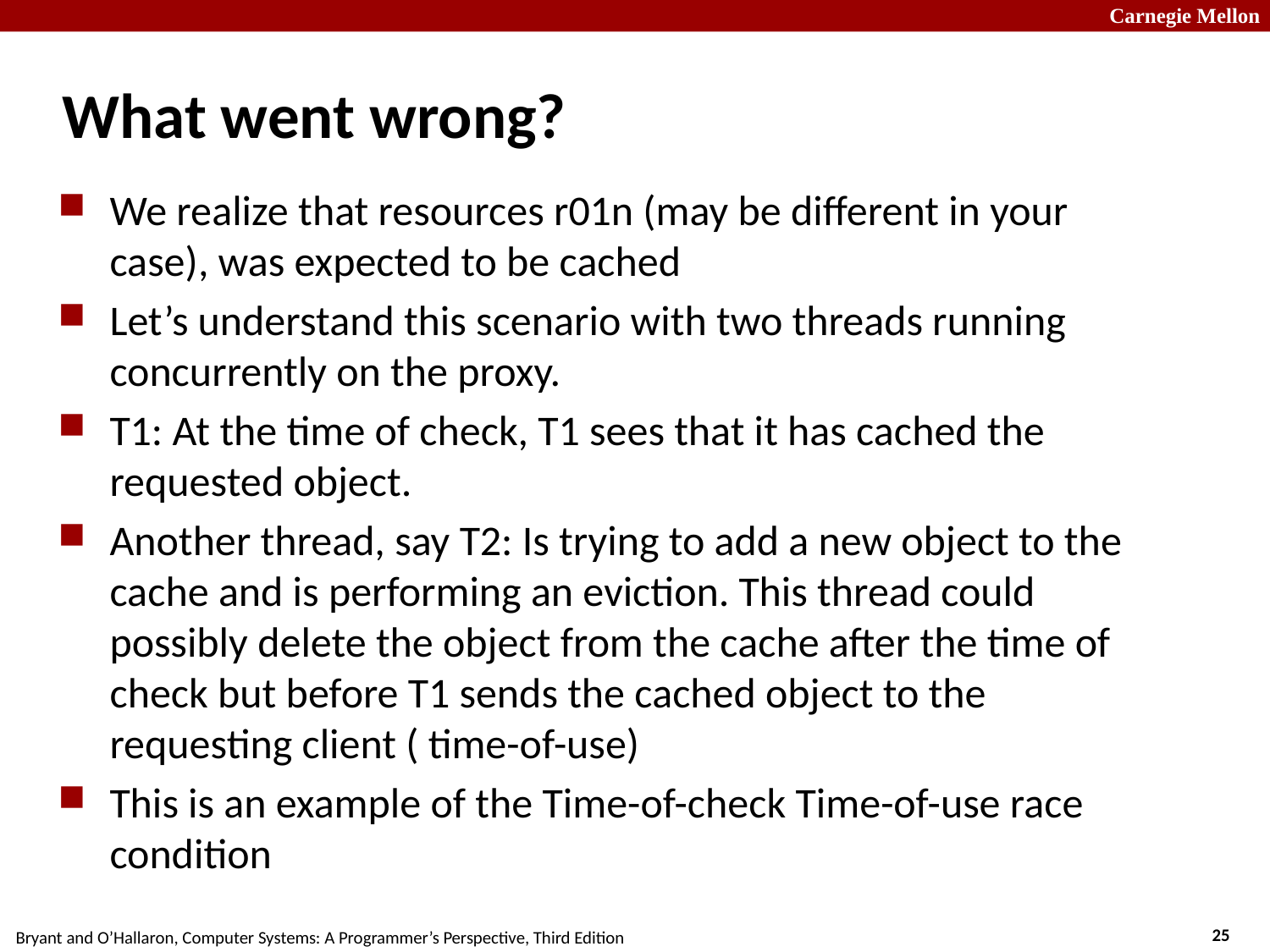

What went wrong?
We realize that resources r01n (may be different in your case), was expected to be cached
Let’s understand this scenario with two threads running concurrently on the proxy.
T1: At the time of check, T1 sees that it has cached the requested object.
Another thread, say T2: Is trying to add a new object to the cache and is performing an eviction. This thread could  possibly delete the object from the cache after the time of check but before T1 sends the cached object to the requesting client ( time-of-use)
This is an example of the Time-of-check Time-of-use race condition